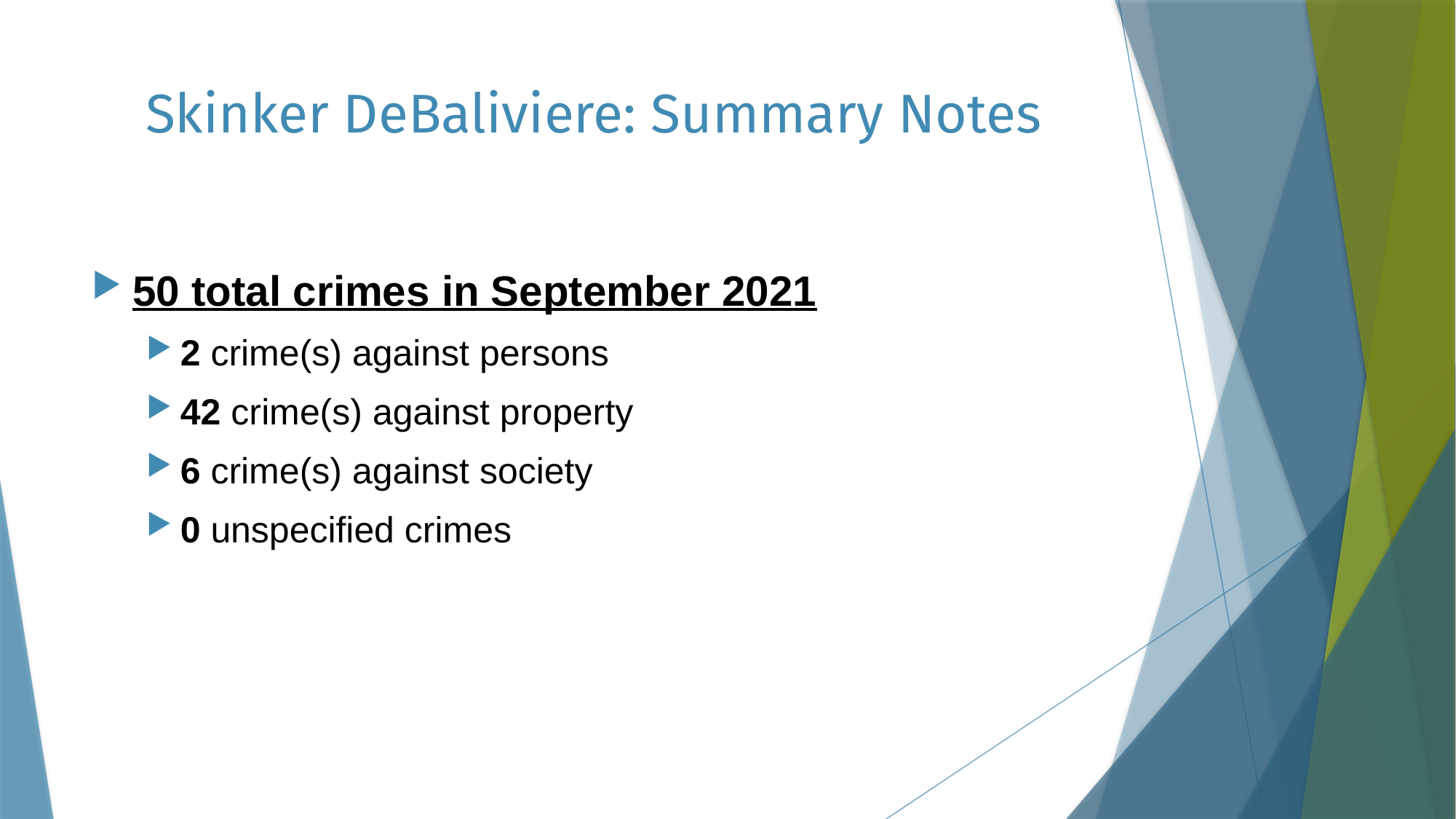

# Skinker DeBaliviere: Summary Notes
50 total crimes in September 2021
2 crime(s) against persons
42 crime(s) against property
6 crime(s) against society
0 unspecified crimes